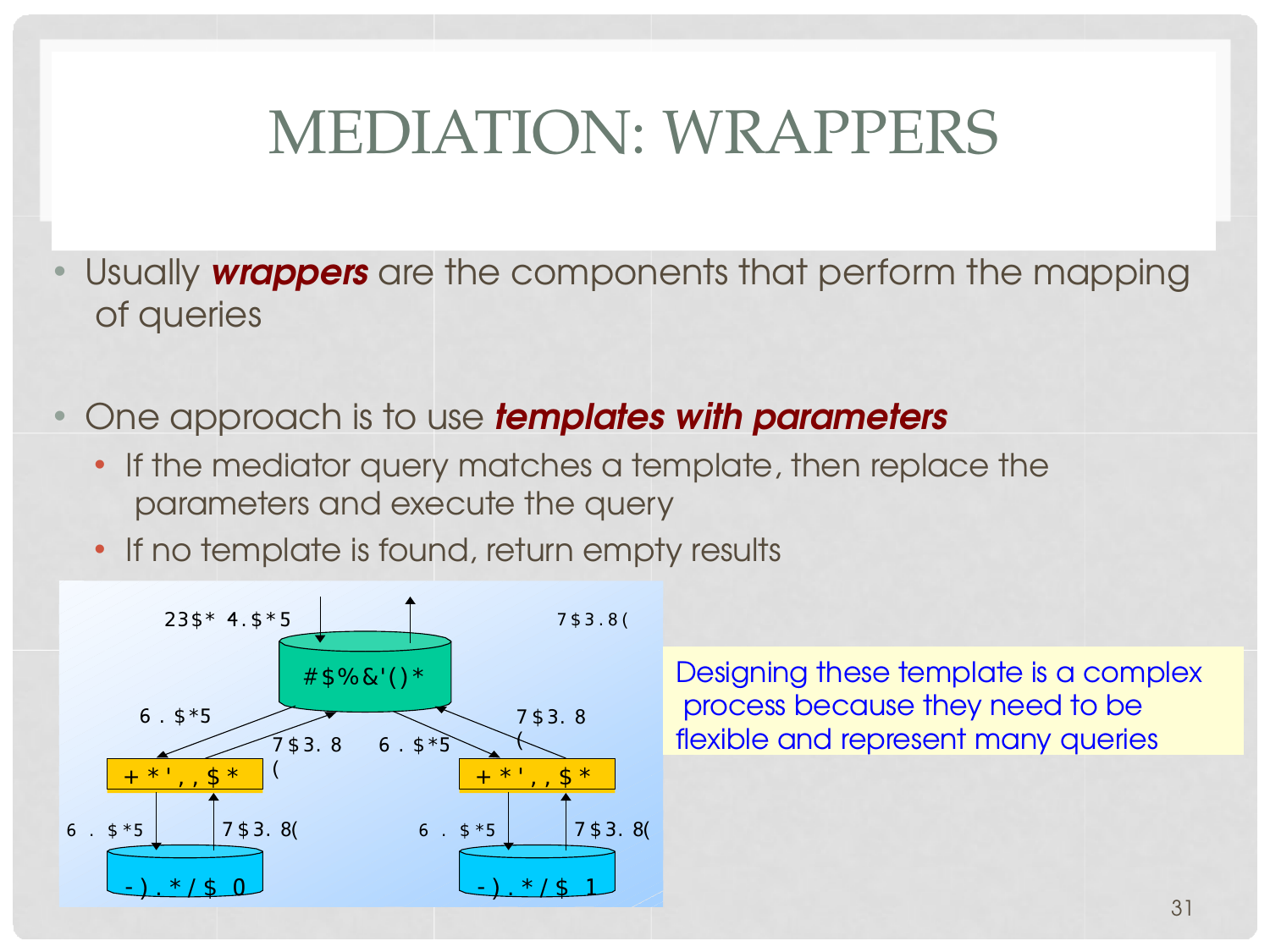

# MEDIATION: WRAPPERS
Usually wrappers are the components that perform the mapping  of queries

One approach is to use templates with parameters
If the mediator query matches a template, then replace the  parameters and execute the query
If no template is found, return empty results
23$* 4.$*5	7$3.8(

Designing these template is a complex  process because they need to be  flexible and represent many queries

#$%&'()*

6.$*5
7$3.8(

6.$*5
7$3.8(

+*',,$*

+*',,$*

6.$*5	7$3.8(

-).*/$ 0
6.$*5	7$3.8(

-).*/$ 1

31